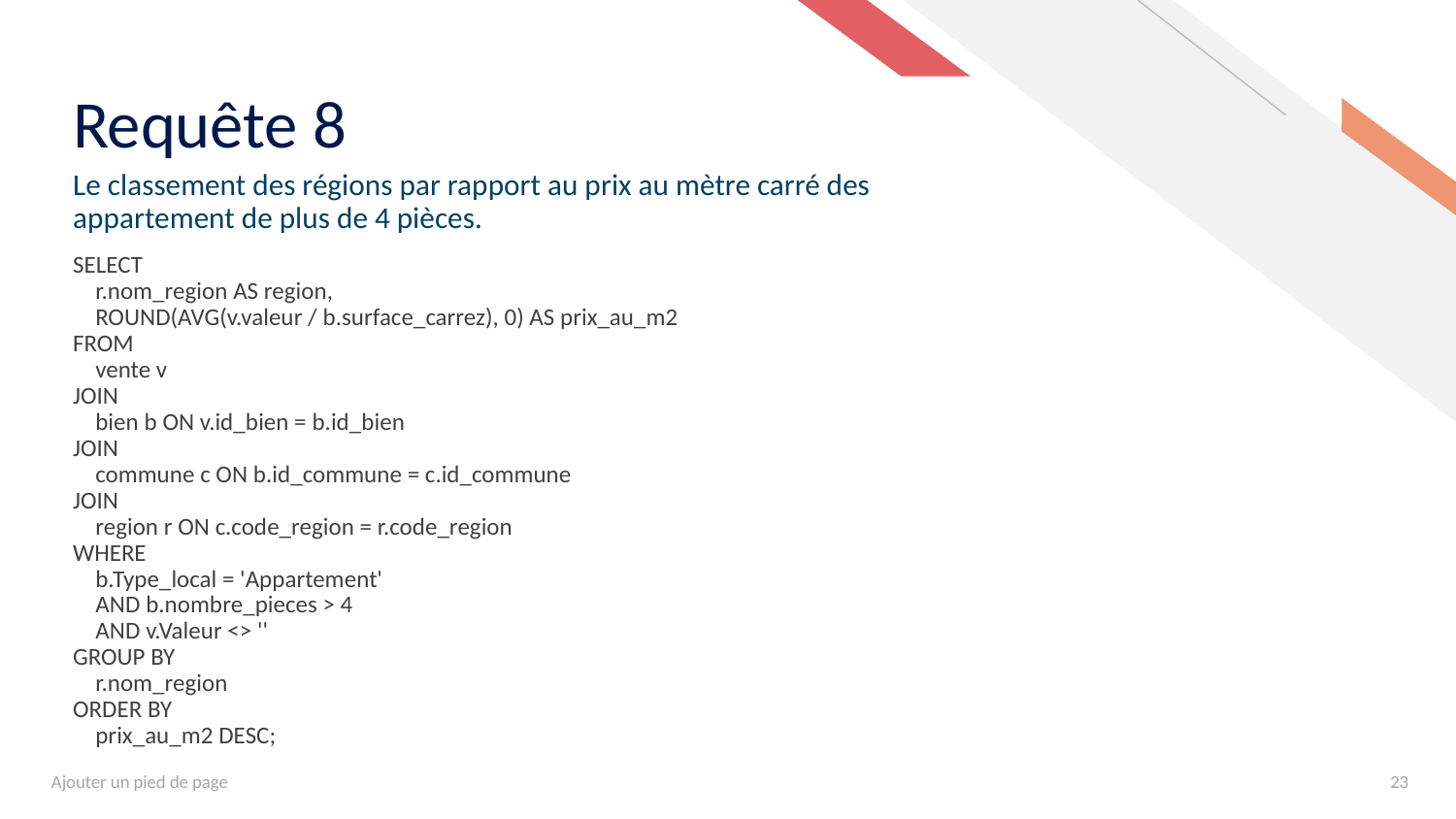

# Requête 8
Le classement des régions par rapport au prix au mètre carré des appartement de plus de 4 pièces.
SELECT
    r.nom_region AS region,
    ROUND(AVG(v.valeur / b.surface_carrez), 0) AS prix_au_m2
FROM
    vente v
JOIN
    bien b ON v.id_bien = b.id_bien
JOIN
    commune c ON b.id_commune = c.id_commune
JOIN
    region r ON c.code_region = r.code_region
WHERE
    b.Type_local = 'Appartement'
    AND b.nombre_pieces > 4
    AND v.Valeur <> ''
GROUP BY
    r.nom_region
ORDER BY
    prix_au_m2 DESC;
Ajouter un pied de page
23